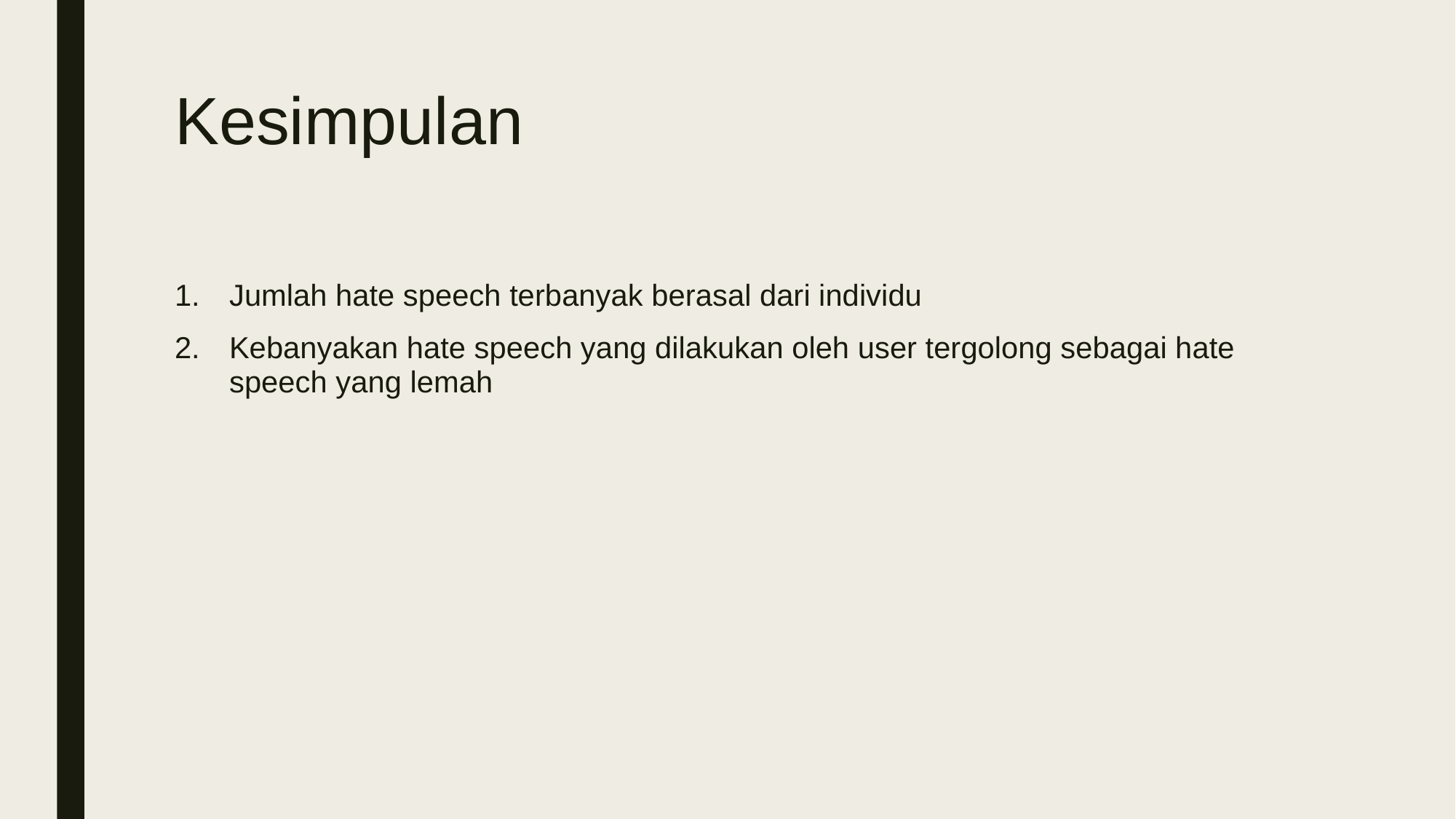

# Kesimpulan
Jumlah hate speech terbanyak berasal dari individu
Kebanyakan hate speech yang dilakukan oleh user tergolong sebagai hate speech yang lemah